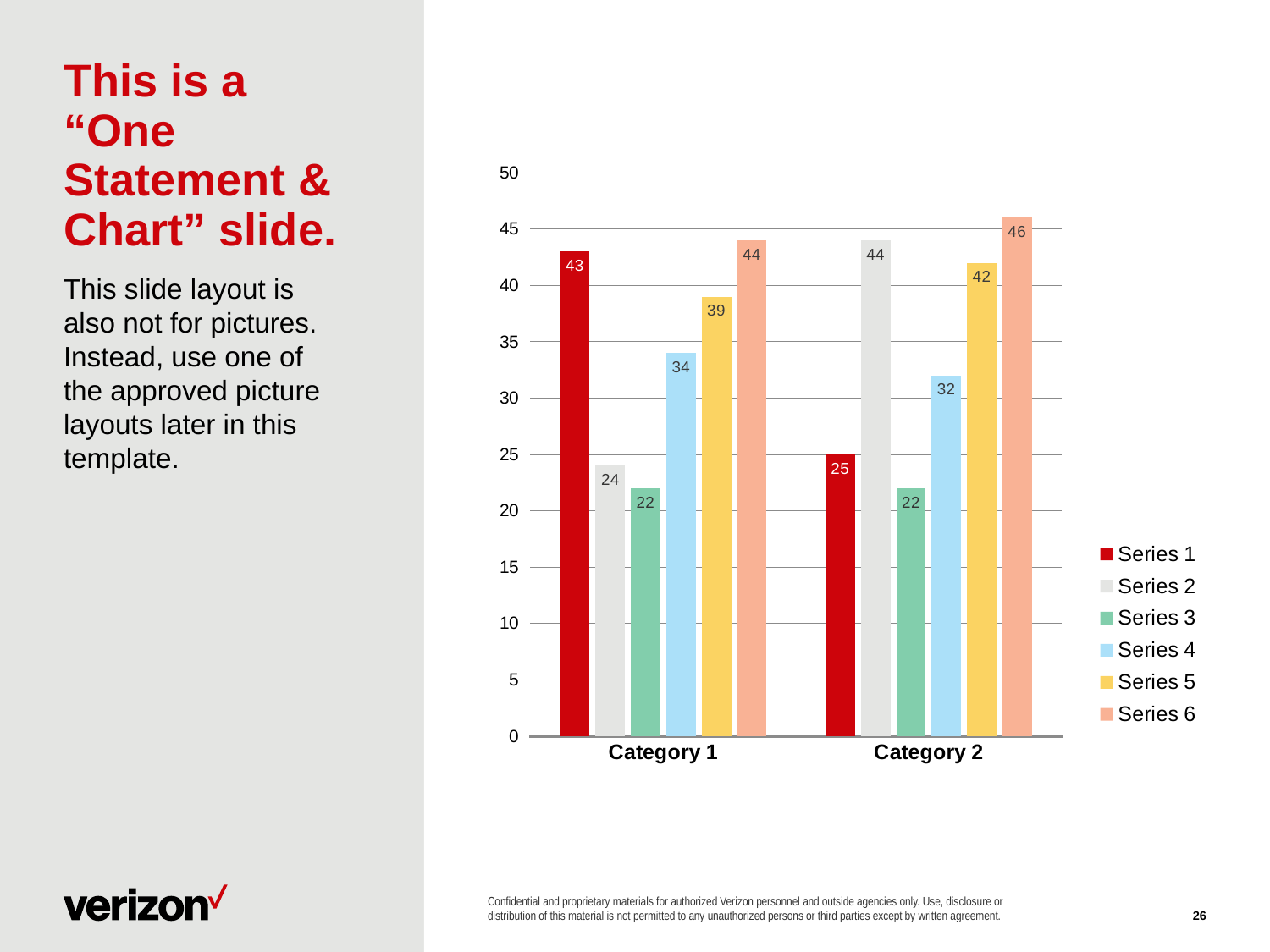

This is a “One Statement & Chart” slide.
This slide layout is
also not for pictures. Instead, use one of
the approved picture layouts later in this template.

### Chart

| Category | Series 1 | Series 2 | Series 3 | Series 4 | Series 5 | Series 6 |
|---|---|---|---|---|---|---|
| Category 1 | 43.0 | 24.0 | 22.0 | 34.0 | 39.0 | 44.0 |
| Category 2 | 25.0 | 44.0 | 22.0 | 32.0 | 42.0 | 46.0 |
26